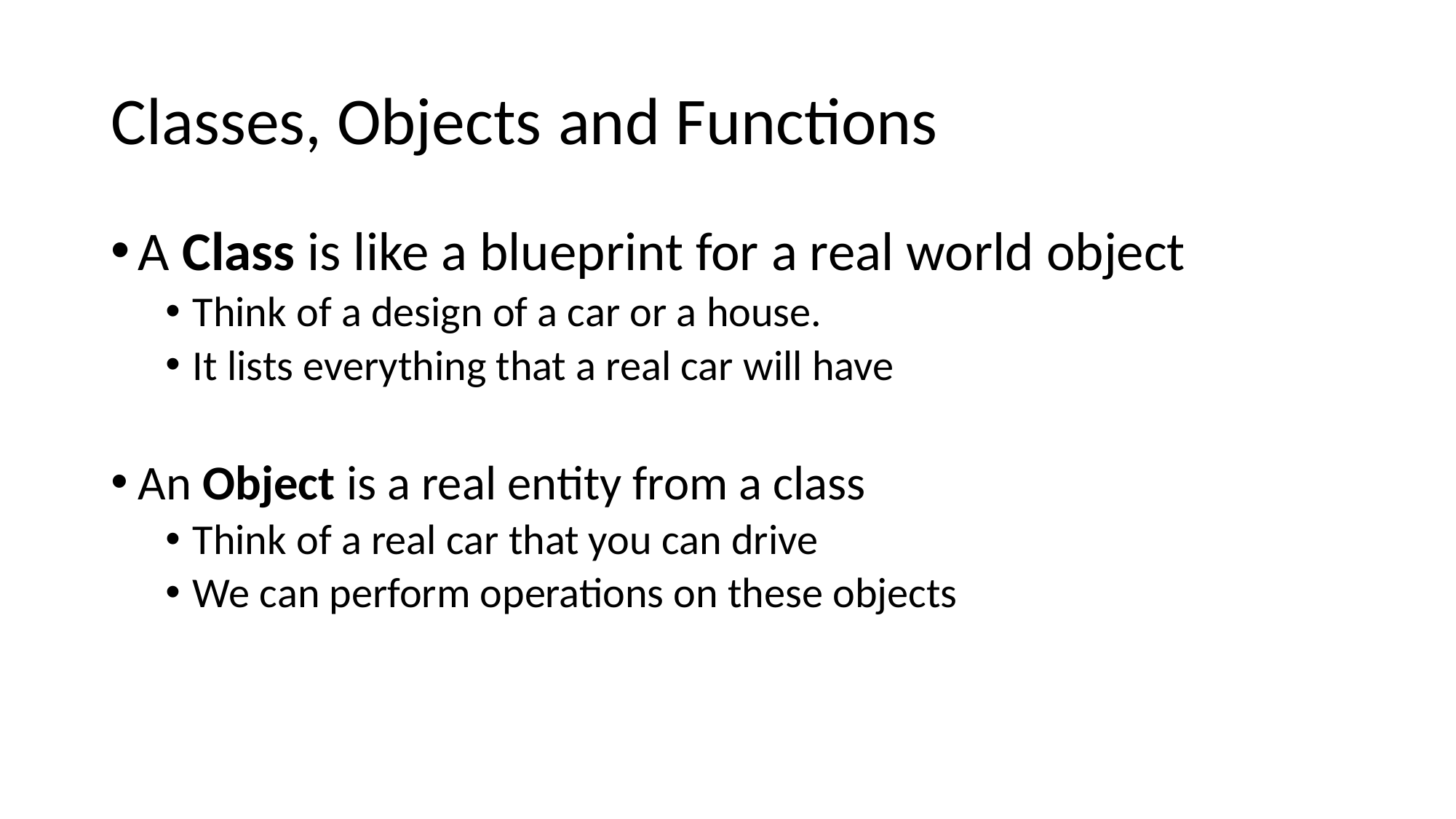

# Classes, Objects and Functions
A Class is like a blueprint for a real world object
Think of a design of a car or a house.
It lists everything that a real car will have

An Object is a real entity from a class
Think of a real car that you can drive
We can perform operations on these objects